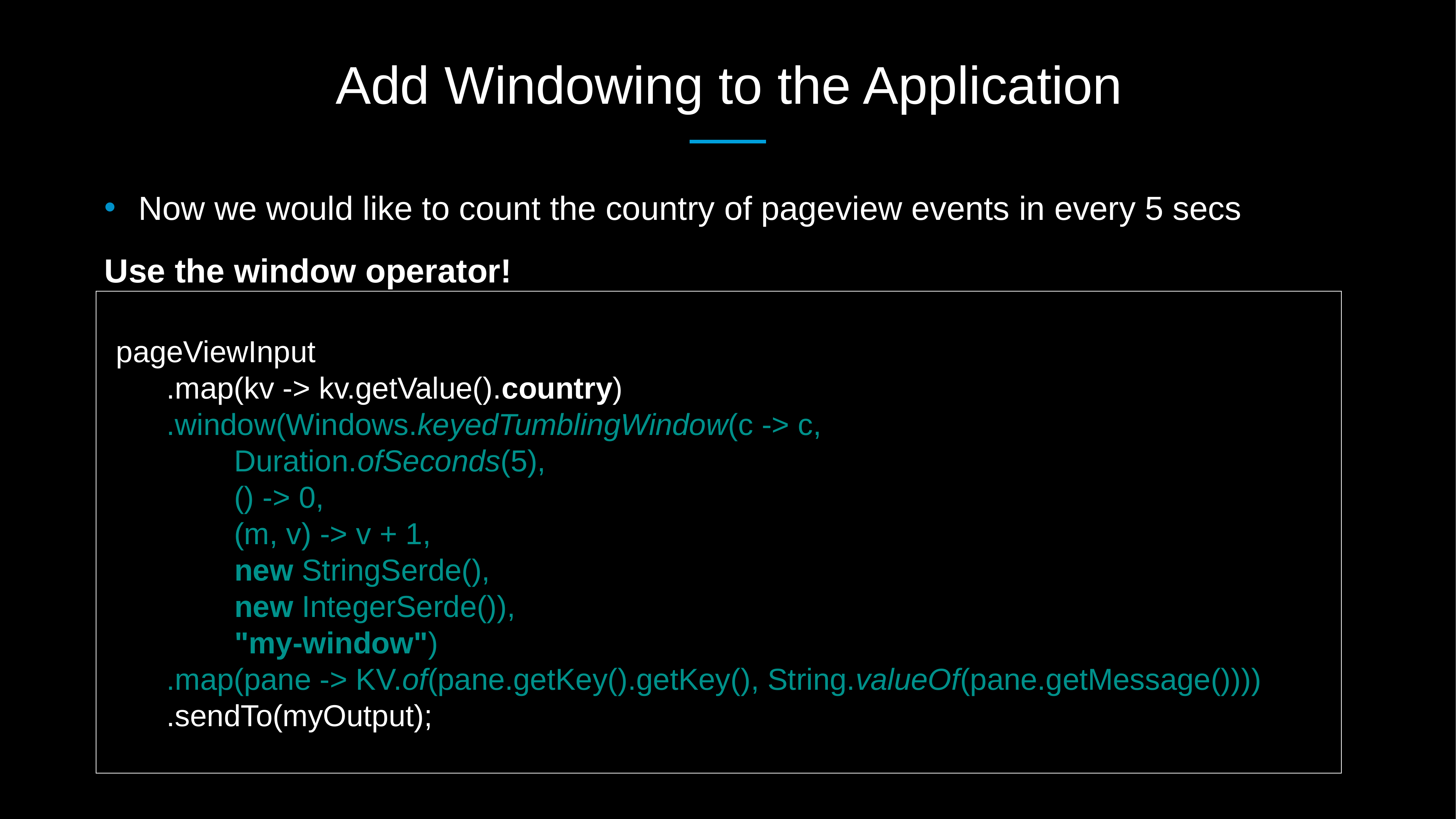

# Add Windowing to the Application
Now we would like to count the country of pageview events in every 5 secs
Use the window operator!
  pageViewInput
        .map(kv -> kv.getValue().country)
        .window(Windows.keyedTumblingWindow(c -> c,
                Duration.ofSeconds(5),
                () -> 0,
                (m, v) -> v + 1,
                new StringSerde(),
                new IntegerSerde()),
                "my-window")
        .map(pane -> KV.of(pane.getKey().getKey(), String.valueOf(pane.getMessage())))
        .sendTo(myOutput);